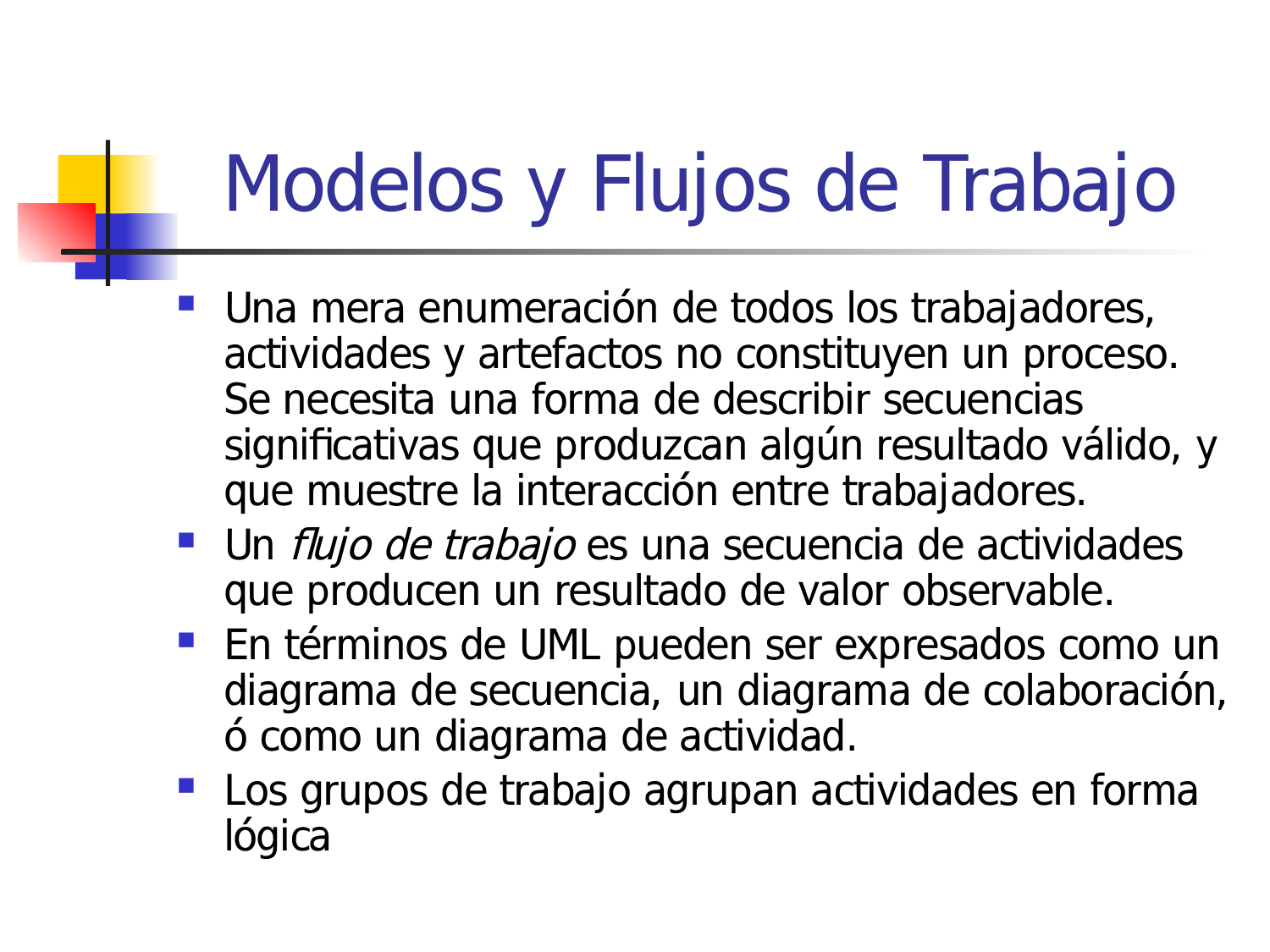

# Modelos y Flujos de Trabajo
Una mera enumeración de todos los trabajadores, actividades y artefactos no constituyen un proceso. Se necesita una forma de describir secuencias significativas que produzcan algún resultado válido, y que muestre la interacción entre trabajadores.
Un flujo de trabajo es una secuencia de actividades que producen un resultado de valor observable.
En términos de UML pueden ser expresados como un diagrama de secuencia, un diagrama de colaboración, ó como un diagrama de actividad.
Los grupos de trabajo agrupan actividades en forma lógica